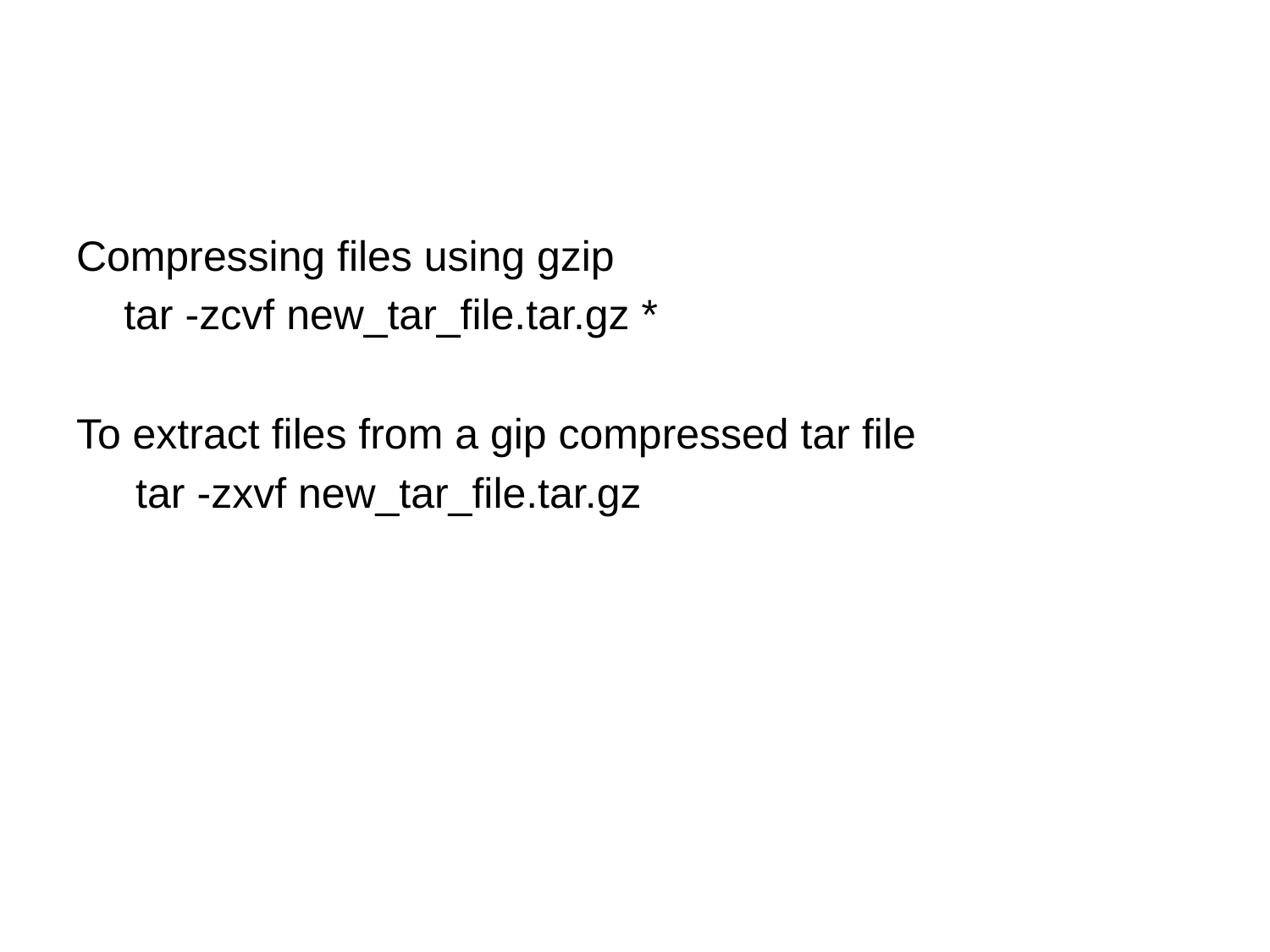

#
Compressing files using gzip
	tar -zcvf new_tar_file.tar.gz *

To extract files from a gip compressed tar file
	 tar -zxvf new_tar_file.tar.gz